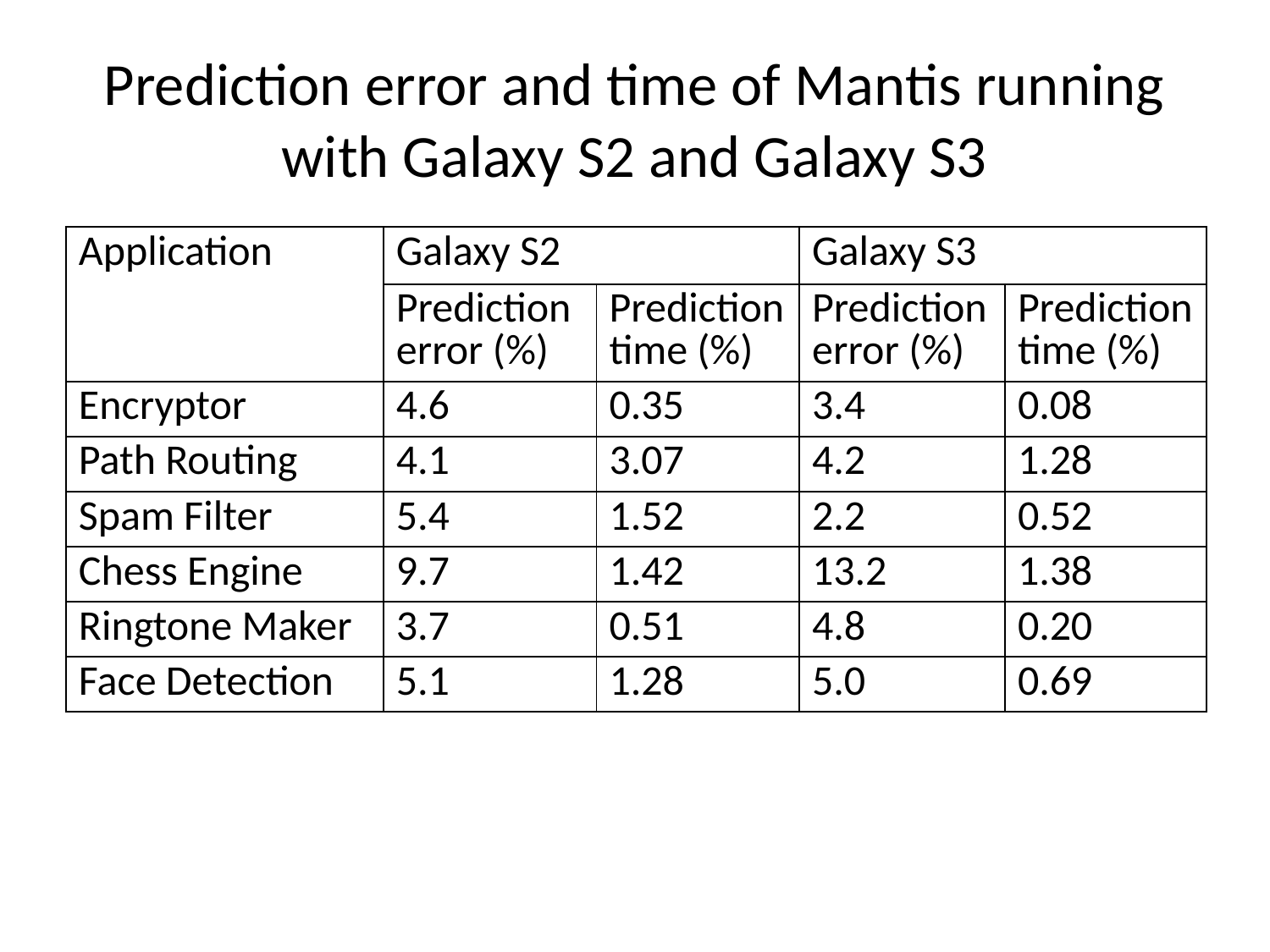

# Prediction error and time of Mantis running with Galaxy S2 and Galaxy S3
| Application | Galaxy S2 |  | Galaxy S3 |  |
| --- | --- | --- | --- | --- |
|  | Prediction error (%) | Prediction time (%) | Prediction error (%) | Prediction time (%) |
| Encryptor | 4.6 | 0.35 | 3.4 | 0.08 |
| Path Routing | 4.1 | 3.07 | 4.2 | 1.28 |
| Spam Filter | 5.4 | 1.52 | 2.2 | 0.52 |
| Chess Engine | 9.7 | 1.42 | 13.2 | 1.38 |
| Ringtone Maker | 3.7 | 0.51 | 4.8 | 0.20 |
| Face Detection | 5.1 | 1.28 | 5.0 | 0.69 |